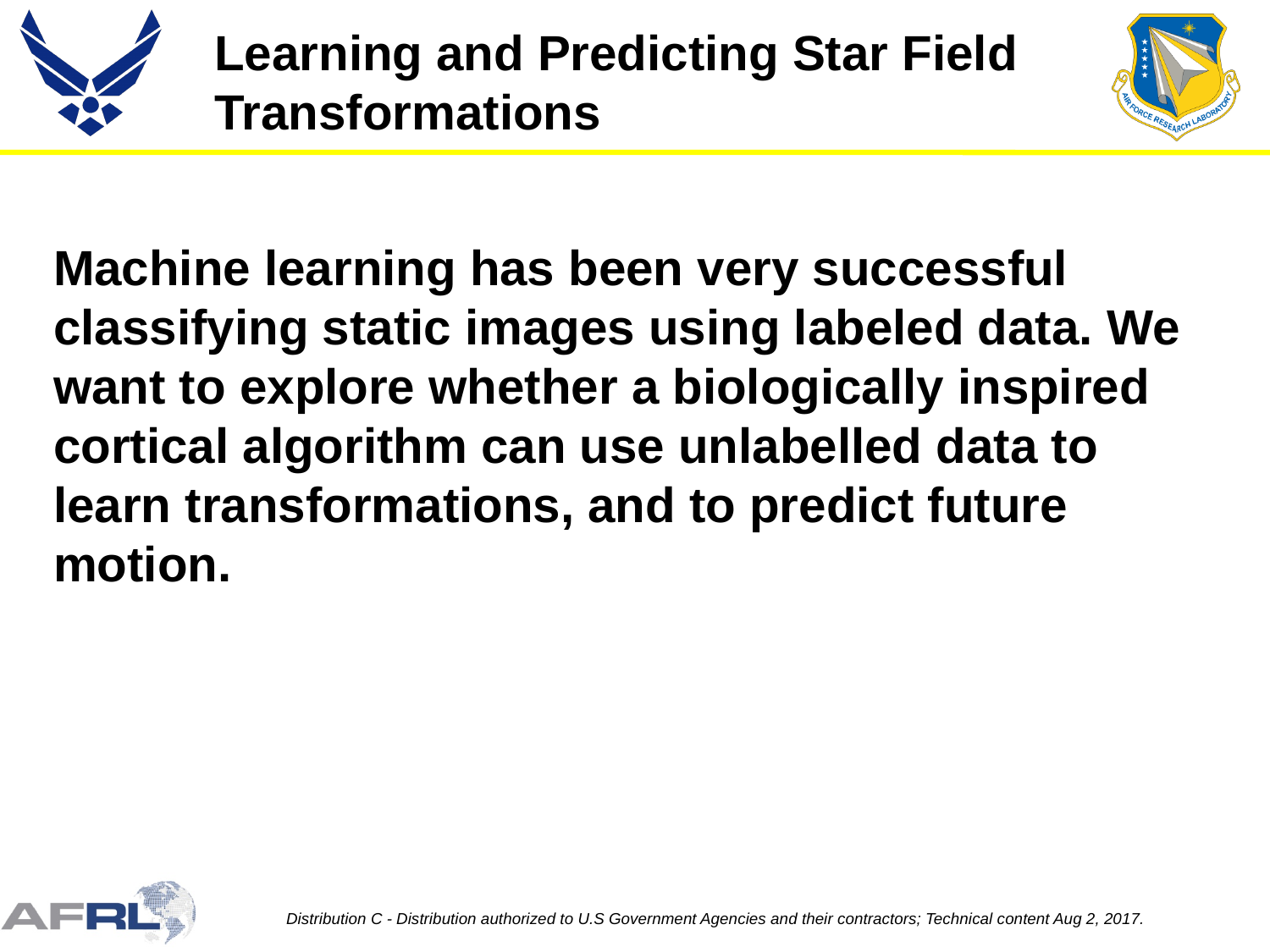

Learning and Predicting Star Field Transformations
Machine learning has been very successful classifying static images using labeled data. We want to explore whether a biologically inspired cortical algorithm can use unlabelled data to learn transformations, and to predict future motion.
Distribution C - Distribution authorized to U.S Government Agencies and their contractors; Technical content Aug 2, 2017.